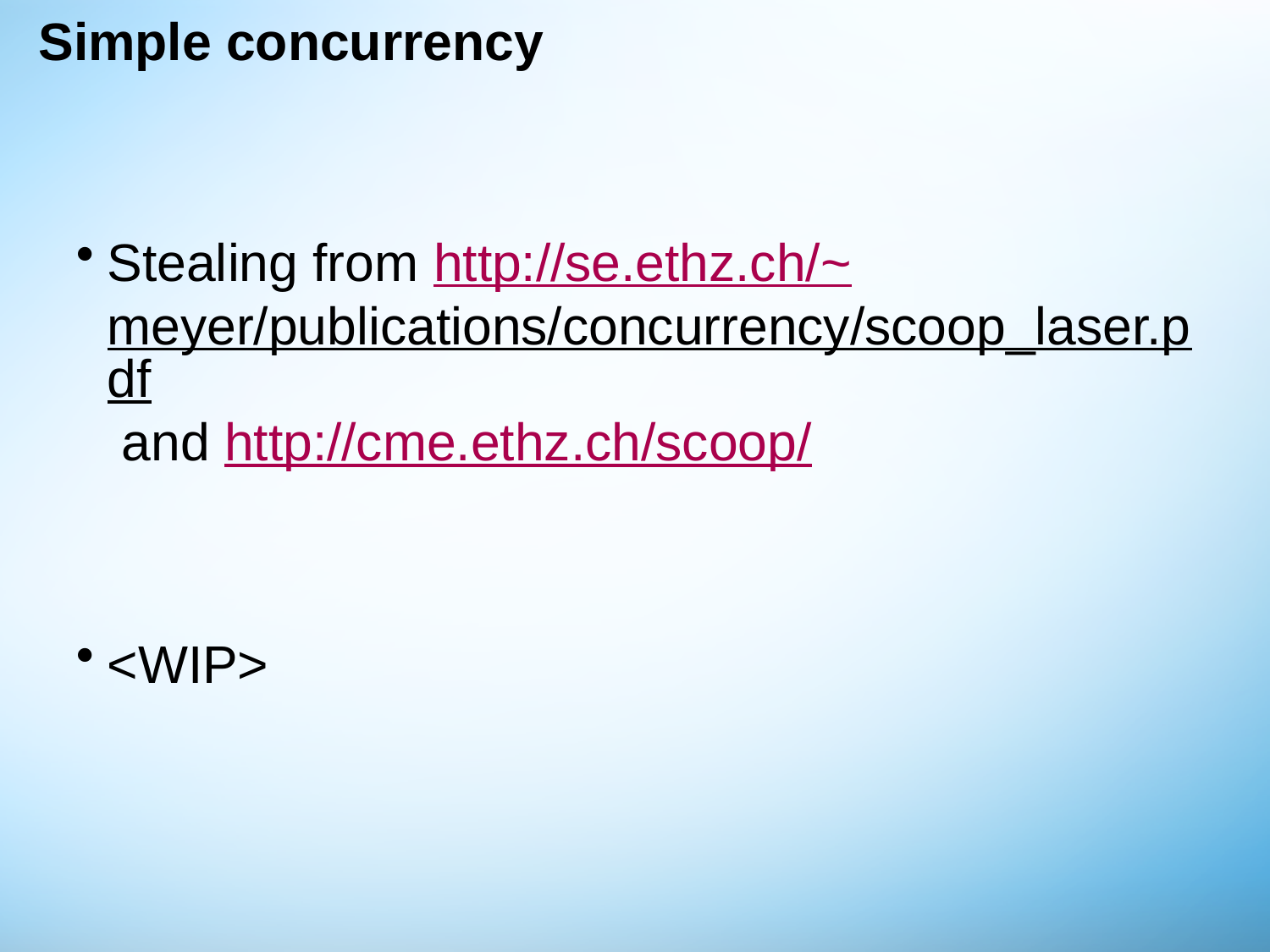

# Simple concurrency
Stealing from http://se.ethz.ch/~meyer/publications/concurrency/scoop_laser.pdf and http://cme.ethz.ch/scoop/

<WIP>